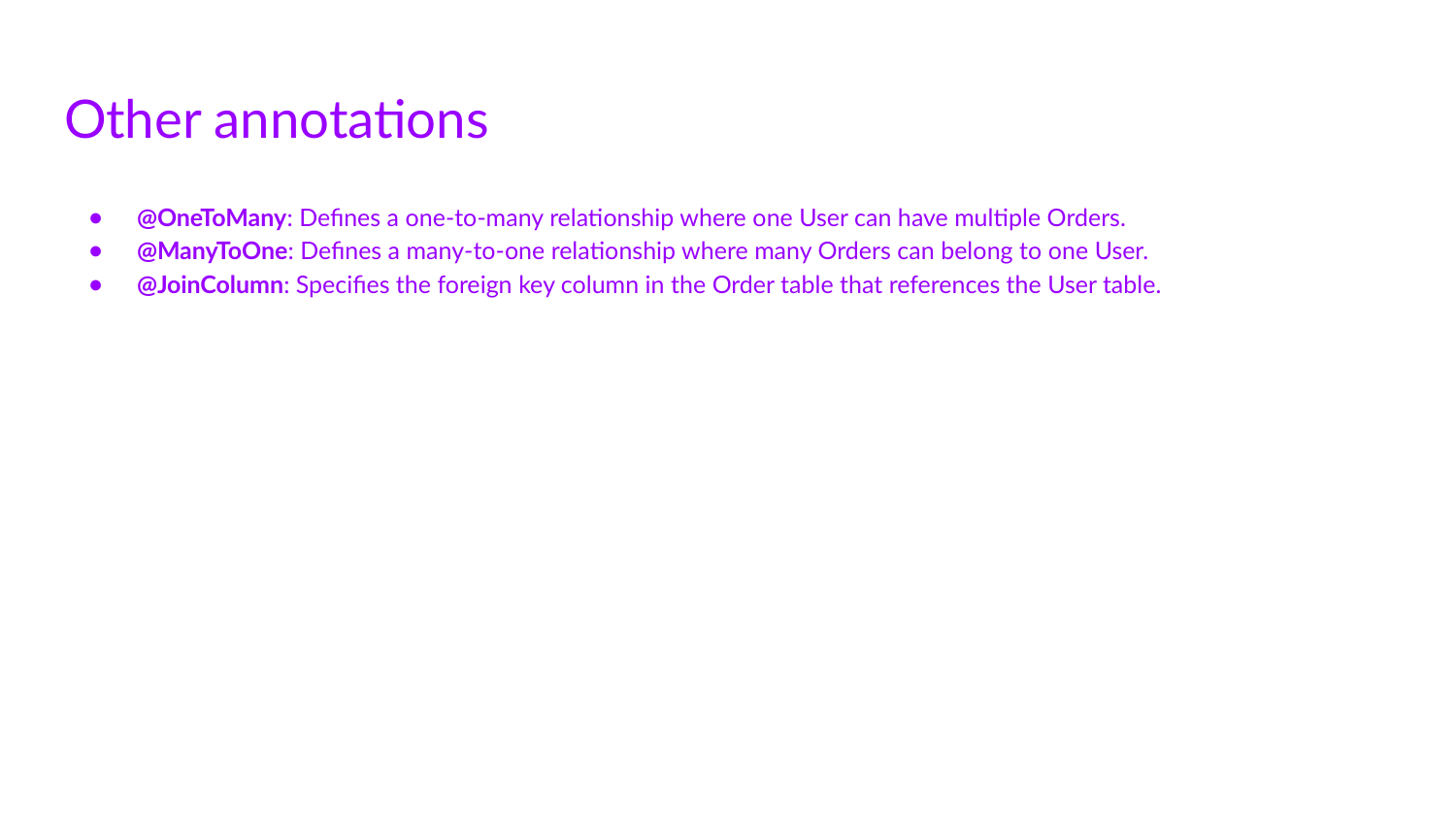

# Other annotations
@OneToMany: Defines a one-to-many relationship where one User can have multiple Orders.
@ManyToOne: Defines a many-to-one relationship where many Orders can belong to one User.
@JoinColumn: Specifies the foreign key column in the Order table that references the User table.